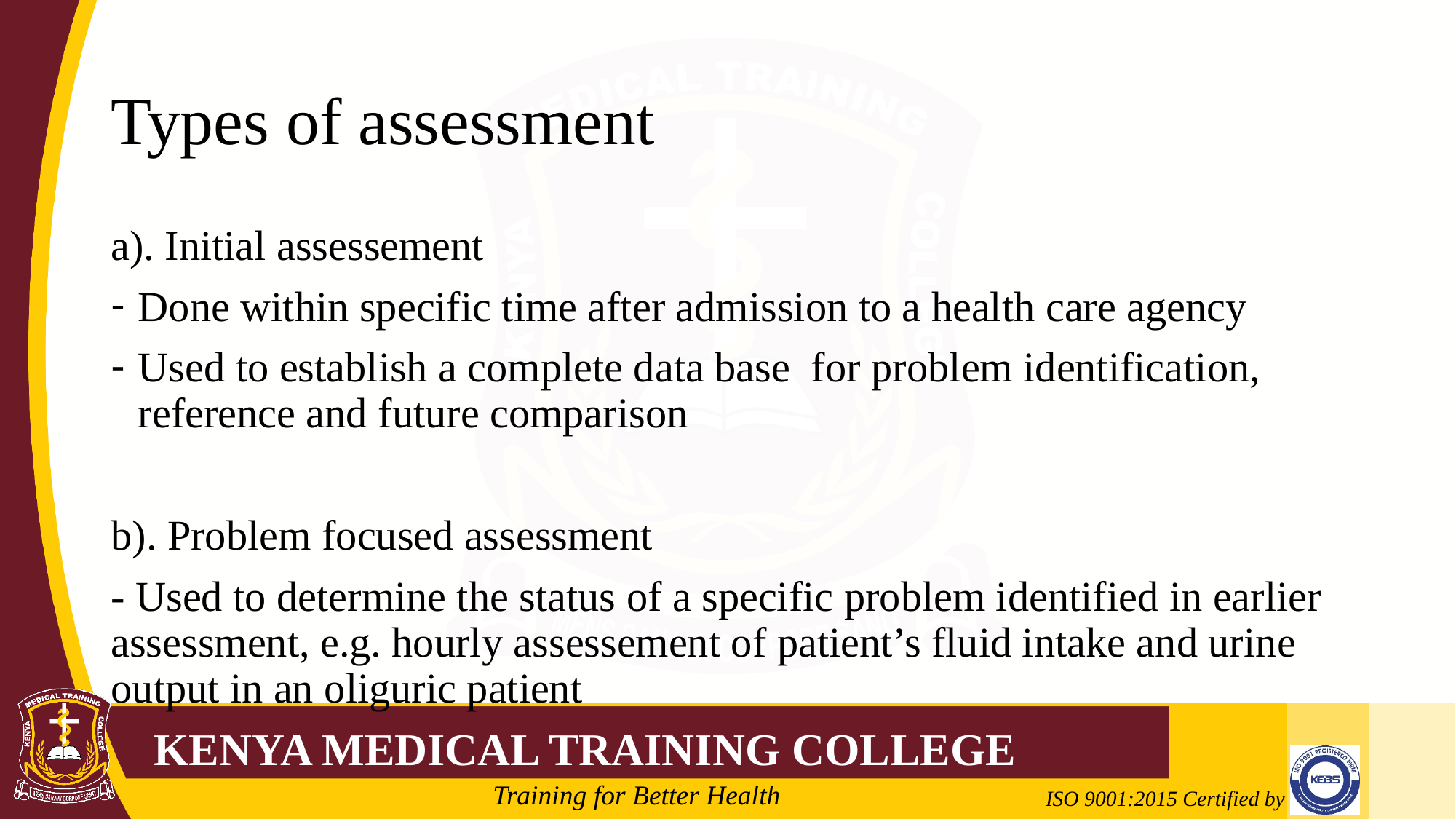

# Types of assessment
a). Initial assessement
Done within specific time after admission to a health care agency
Used to establish a complete data base  for problem identification, reference and future comparison

b). Problem focused assessment
- Used to determine the status of a specific problem identified in earlier assessment, e.g. hourly assessement of patient’s fluid intake and urine output in an oliguric patient